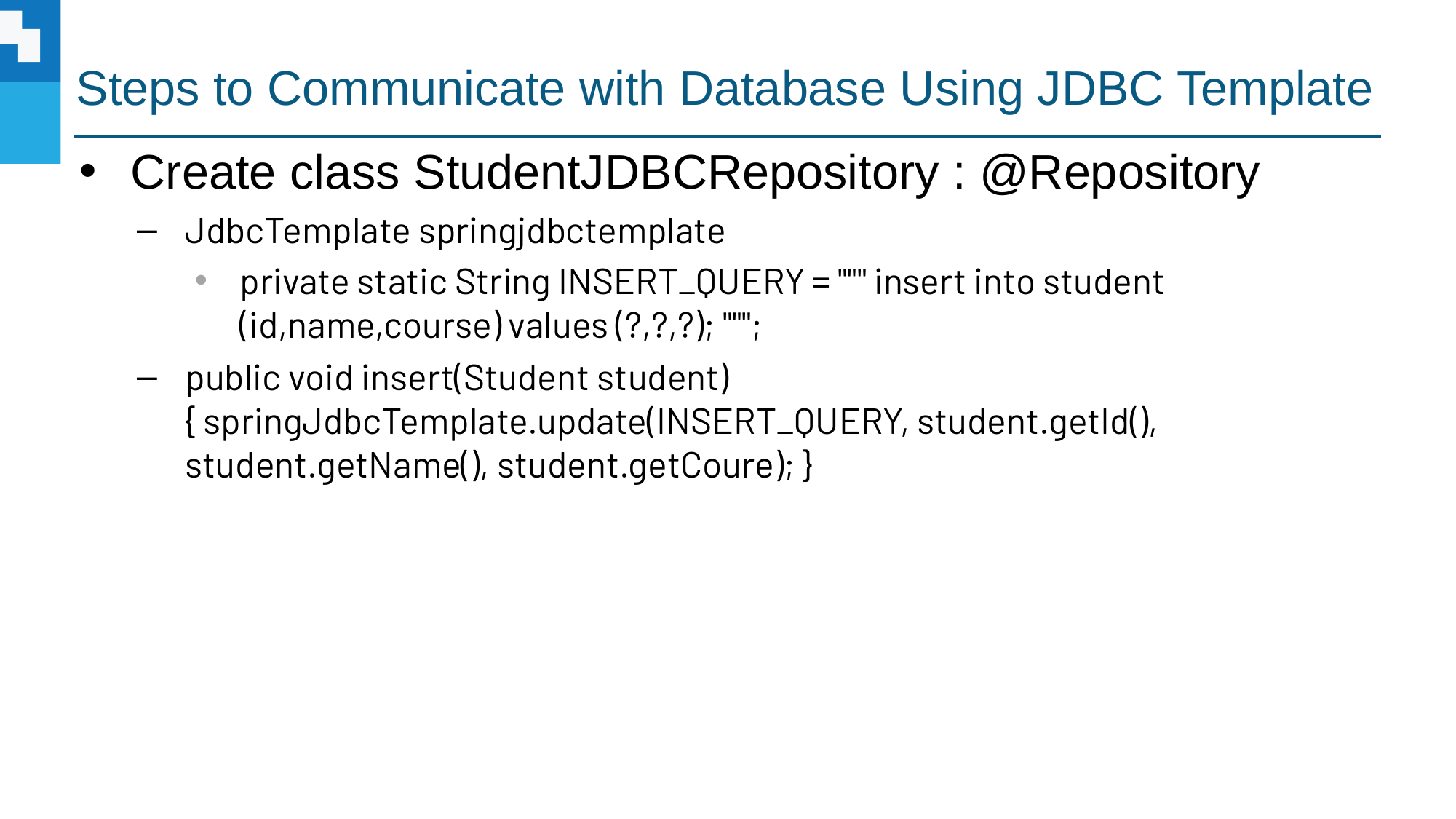

# Steps to Communicate with Database Using JDBC Template
Create class StudentJDBCRepository : @Repository
JdbcTemplate springjdbctemplate
private static String INSERT_QUERY = """ insert into student (id,name,course) values (?,?,?); """;
public void insert(Student student) { springJdbcTemplate.update(INSERT_QUERY, student.getId(), student.getName(), student.getCoure); }